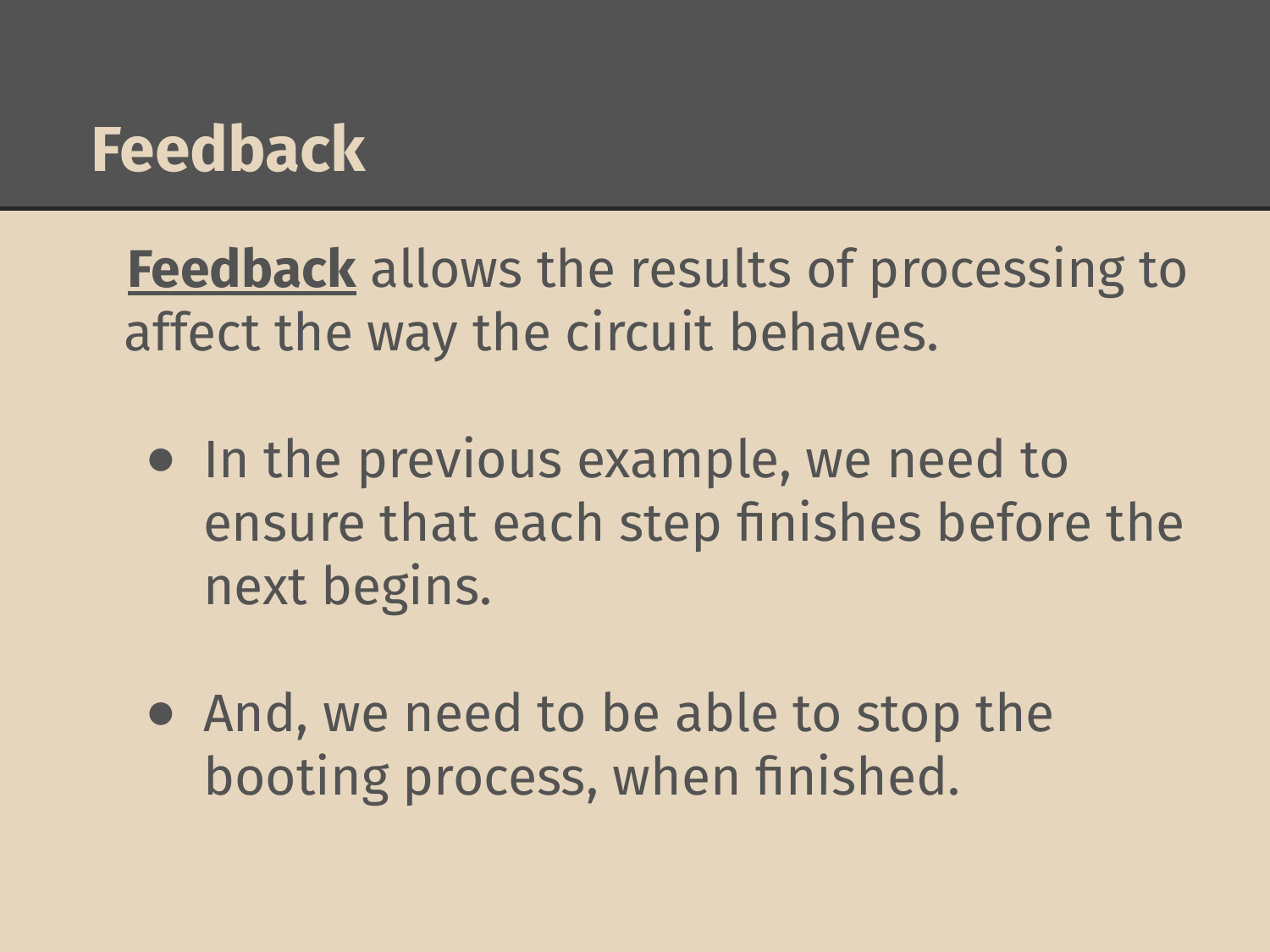

# Feedback
  Feedback allows the results of processing to affect the way the circuit behaves.
In the previous example, we need to ensure that each step finishes before the next begins.
And, we need to be able to stop the booting process, when finished.